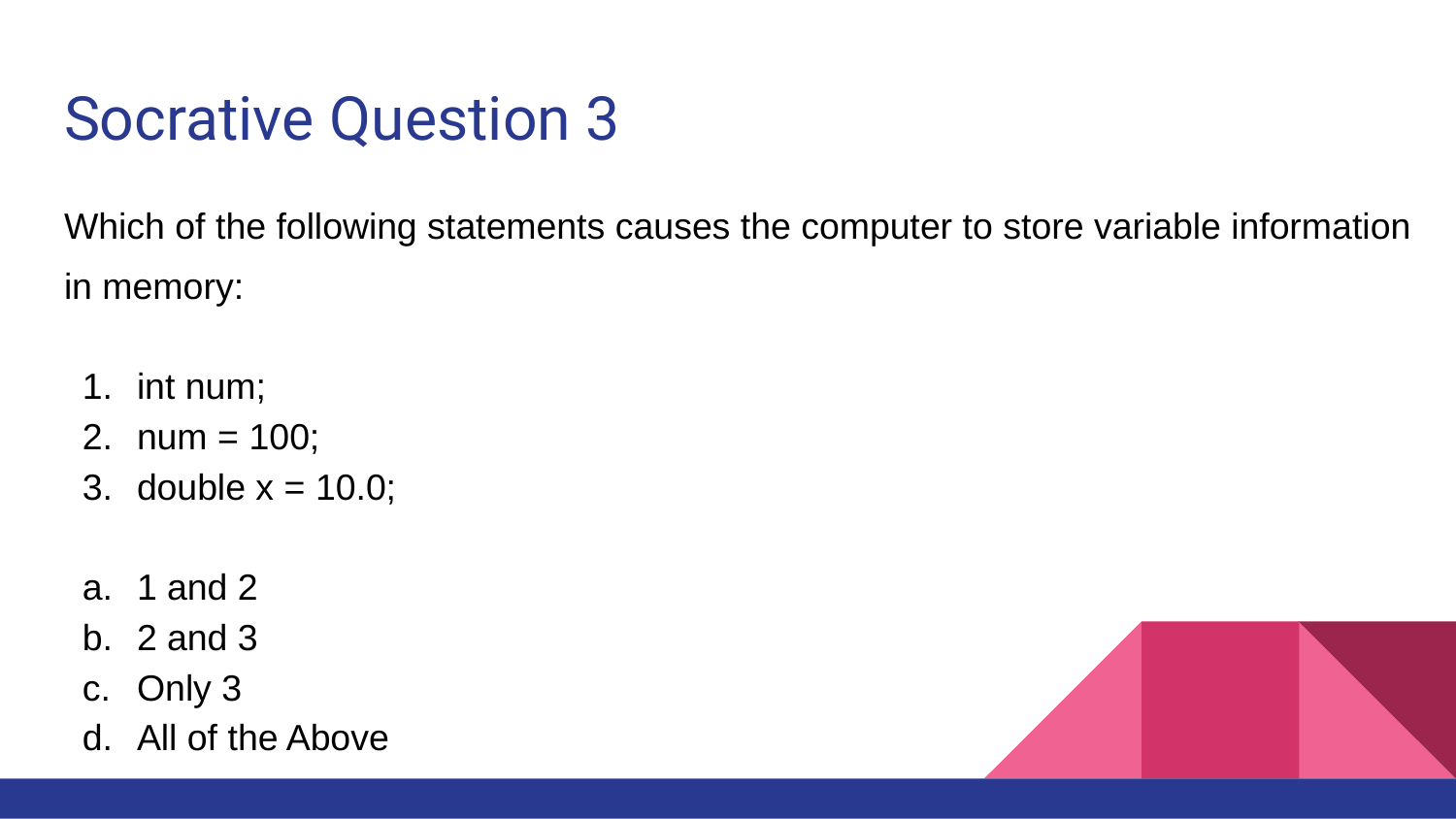

# Socrative Question 3
Which of the following statements causes the computer to store variable information
in memory:

int num;
num = 100;
double x = 10.0;

1 and 2
2 and 3
Only 3
All of the Above